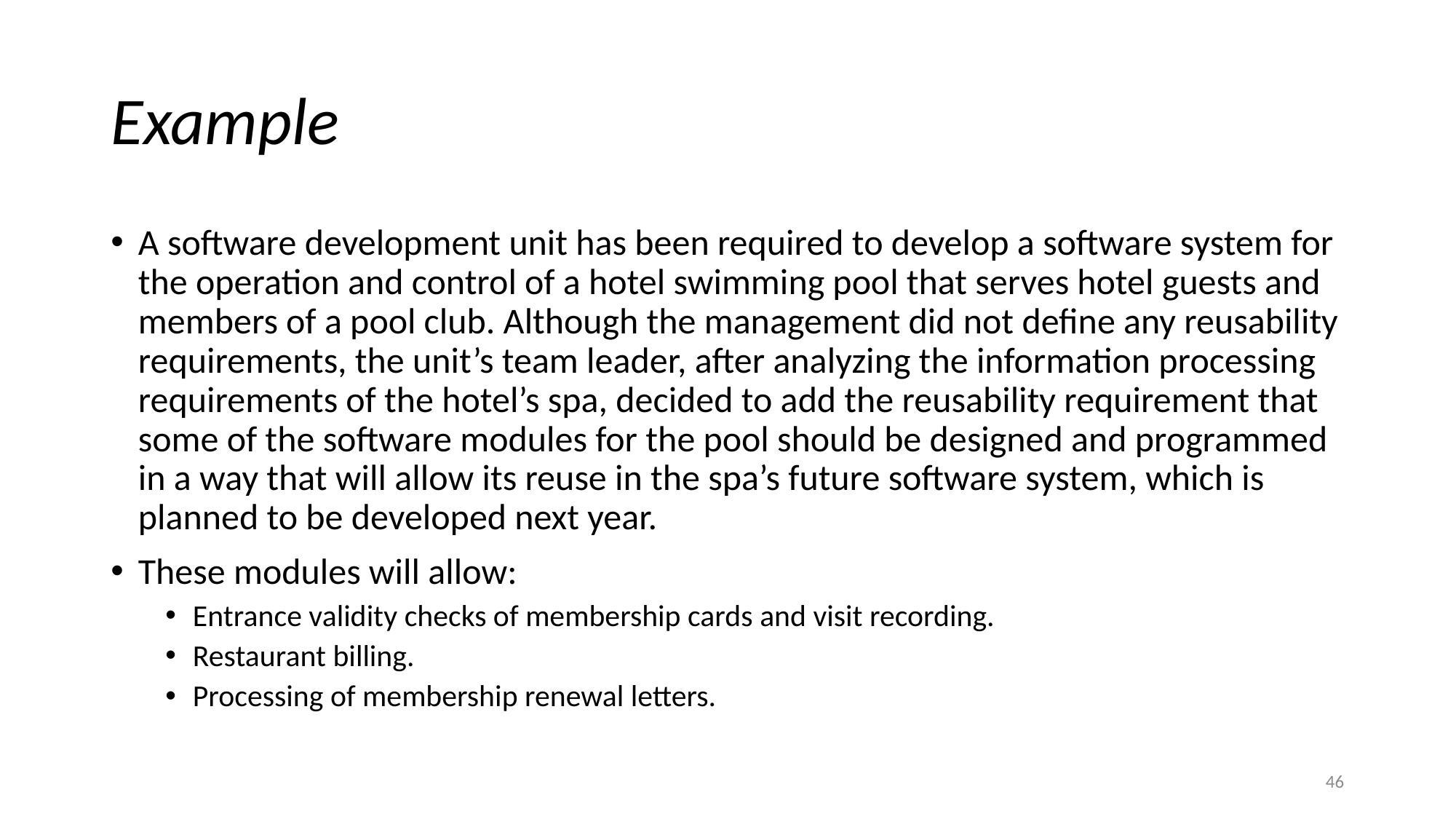

# Example
A software development unit has been required to develop a software system for the operation and control of a hotel swimming pool that serves hotel guests and members of a pool club. Although the management did not define any reusability requirements, the unit’s team leader, after analyzing the information processing requirements of the hotel’s spa, decided to add the reusability requirement that some of the software modules for the pool should be designed and programmed in a way that will allow its reuse in the spa’s future software system, which is planned to be developed next year.
These modules will allow:
Entrance validity checks of membership cards and visit recording.
Restaurant billing.
Processing of membership renewal letters.
46